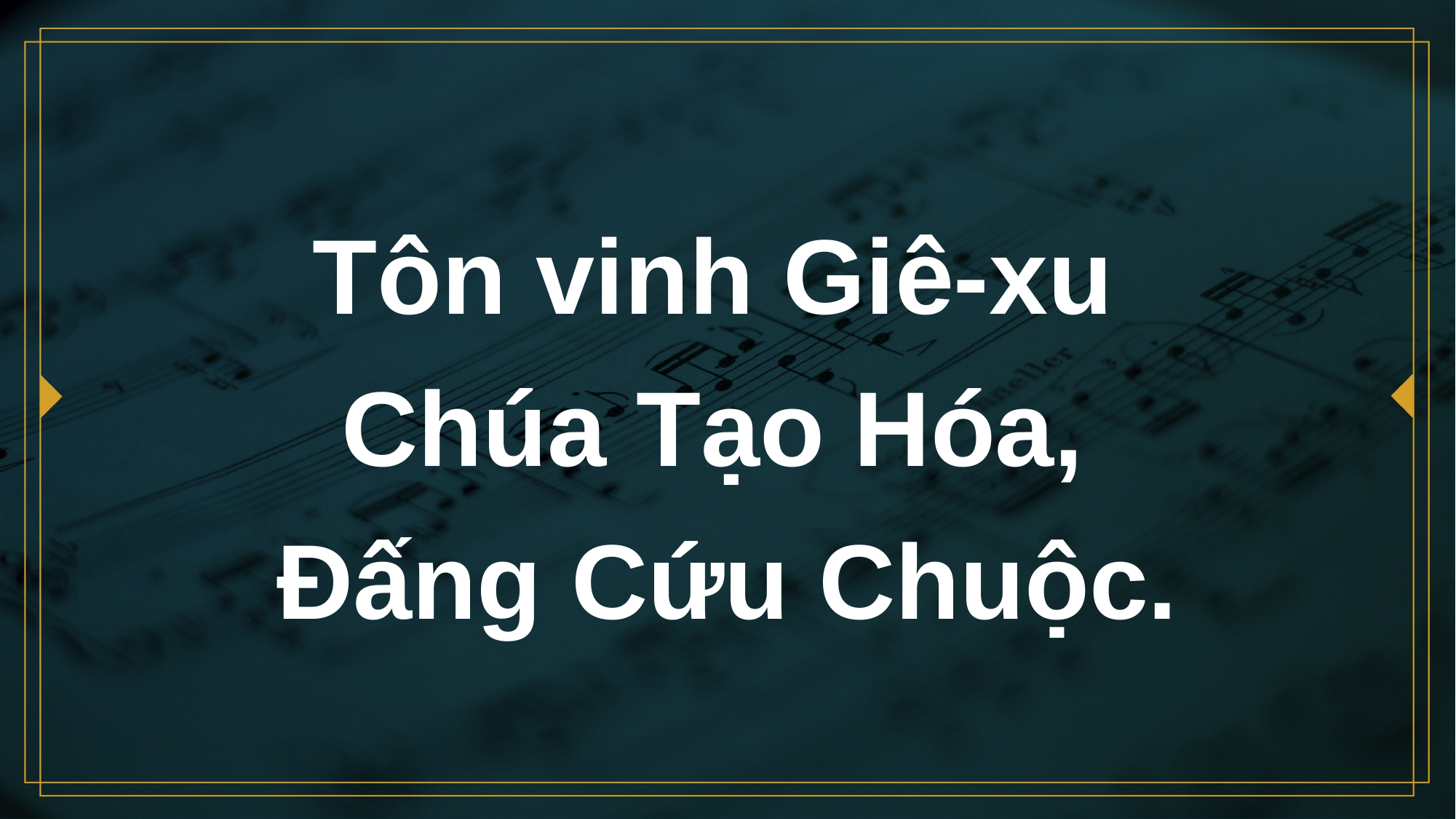

# Tôn vinh Giê-xu Chúa Tạo Hóa, Đấng Cứu Chuộc.